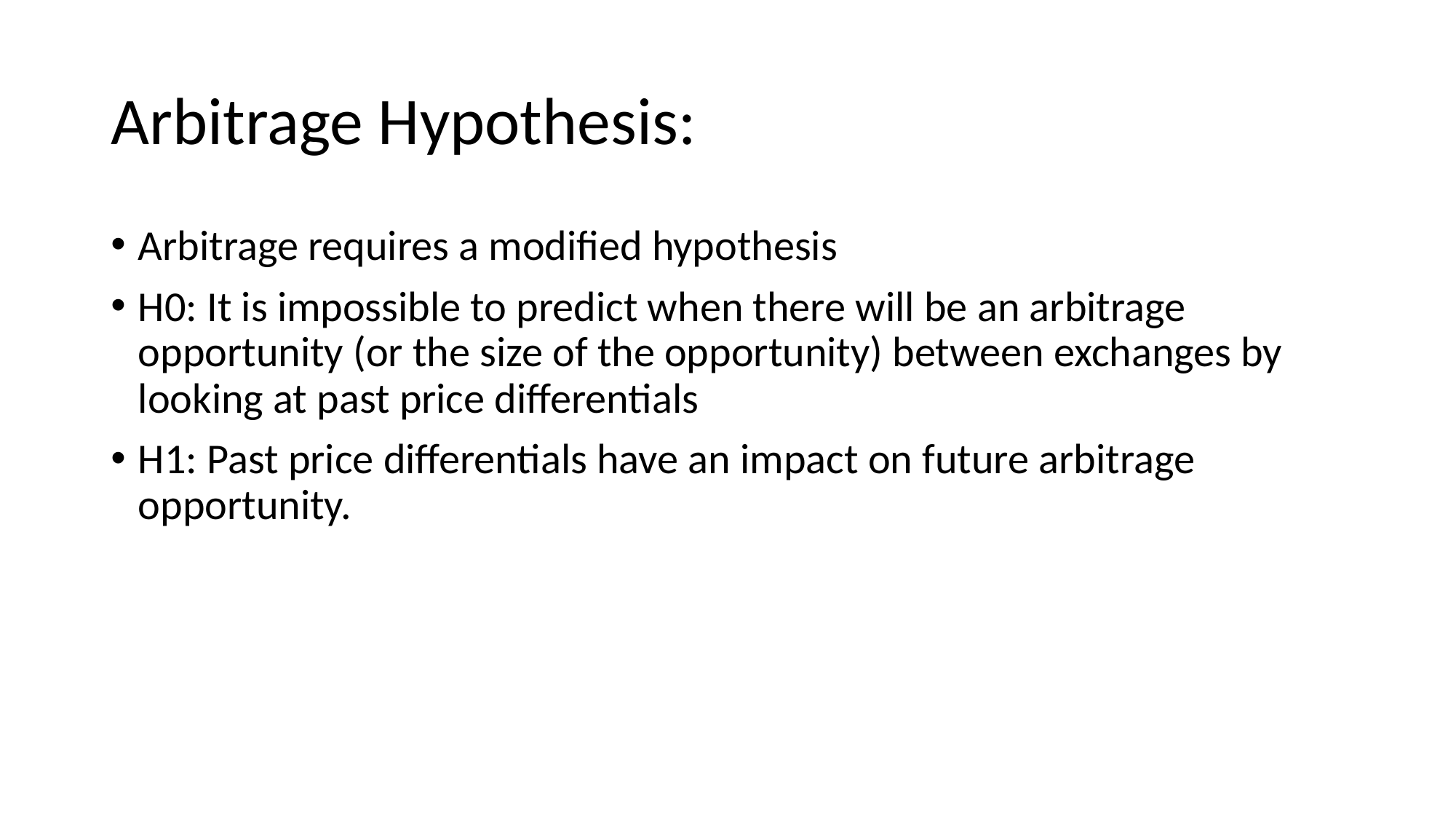

# Arbitrage Hypothesis:
Arbitrage requires a modified hypothesis
H0: It is impossible to predict when there will be an arbitrage opportunity (or the size of the opportunity) between exchanges by looking at past price differentials
H1: Past price differentials have an impact on future arbitrage opportunity.